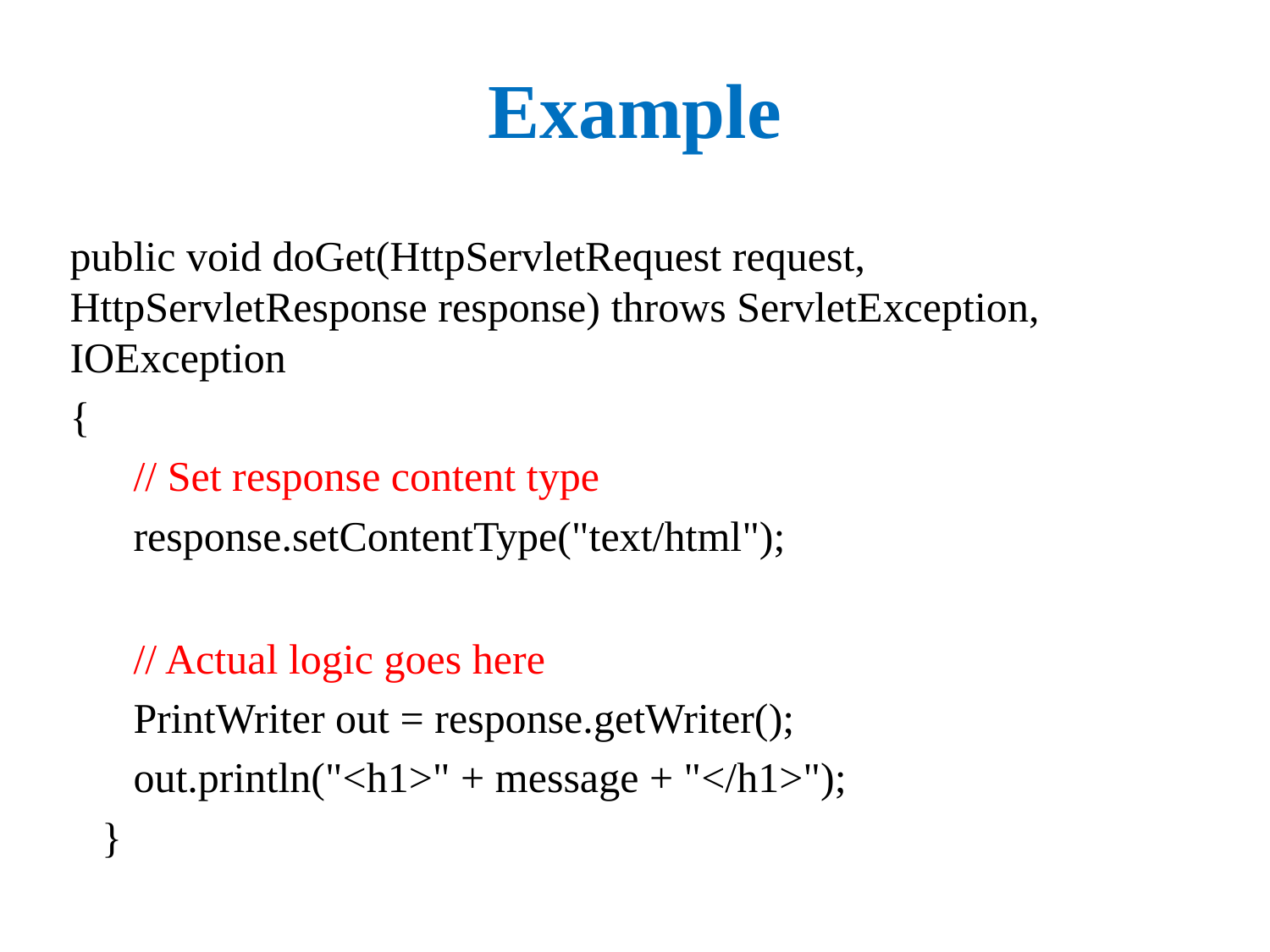

# Example
public void doGet(HttpServletRequest request, HttpServletResponse response) throws ServletException, IOException
{
      // Set response content type
      response.setContentType("text/html");

      // Actual logic goes here
      PrintWriter out = response.getWriter();
      out.println("<h1>" + message + "</h1>");
   }